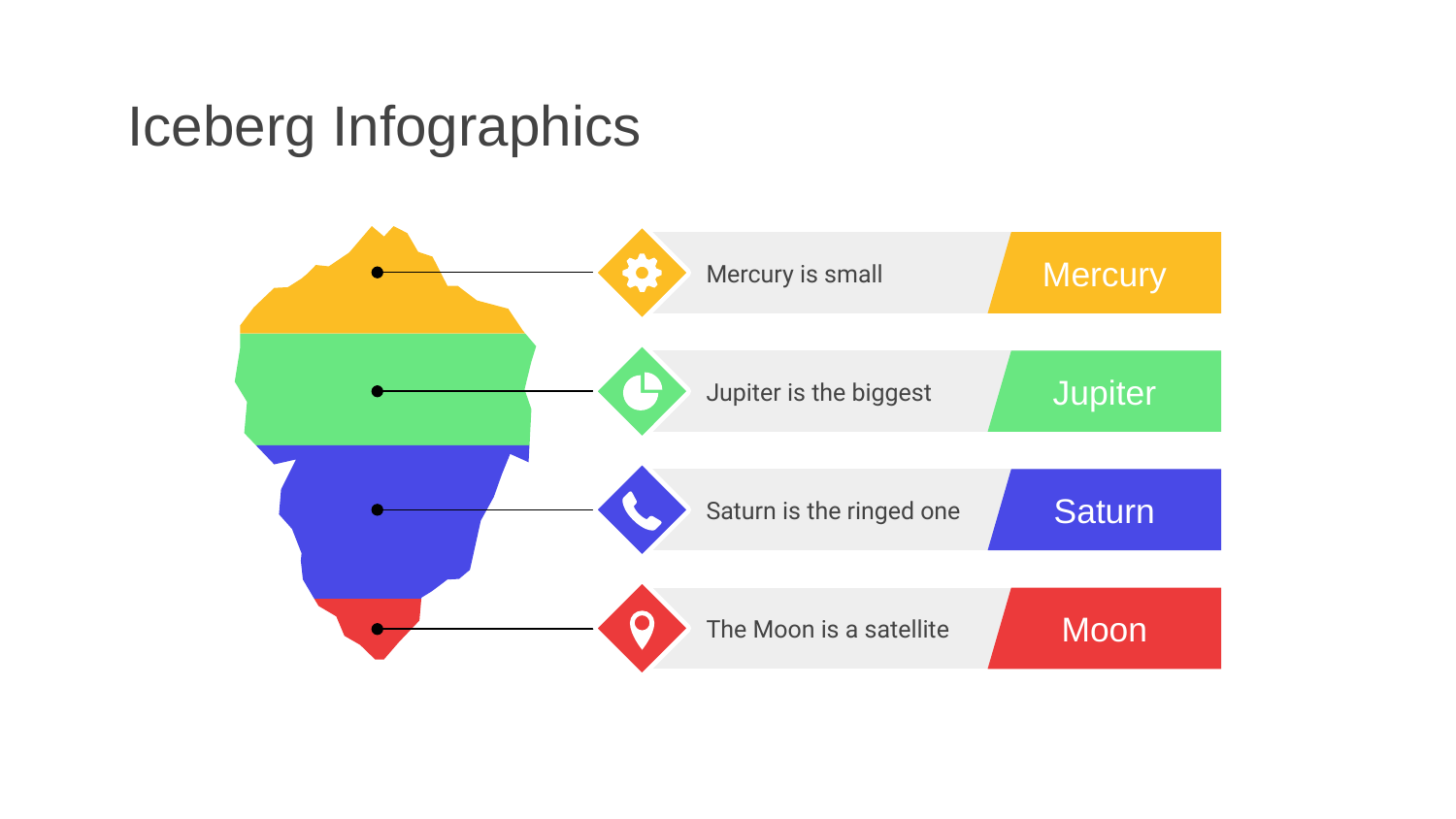

# Iceberg Infographics

Mercury
Mercury is small

Jupiter
Jupiter is the biggest

Saturn
Saturn is the ringed one

Moon
The Moon is a satellite